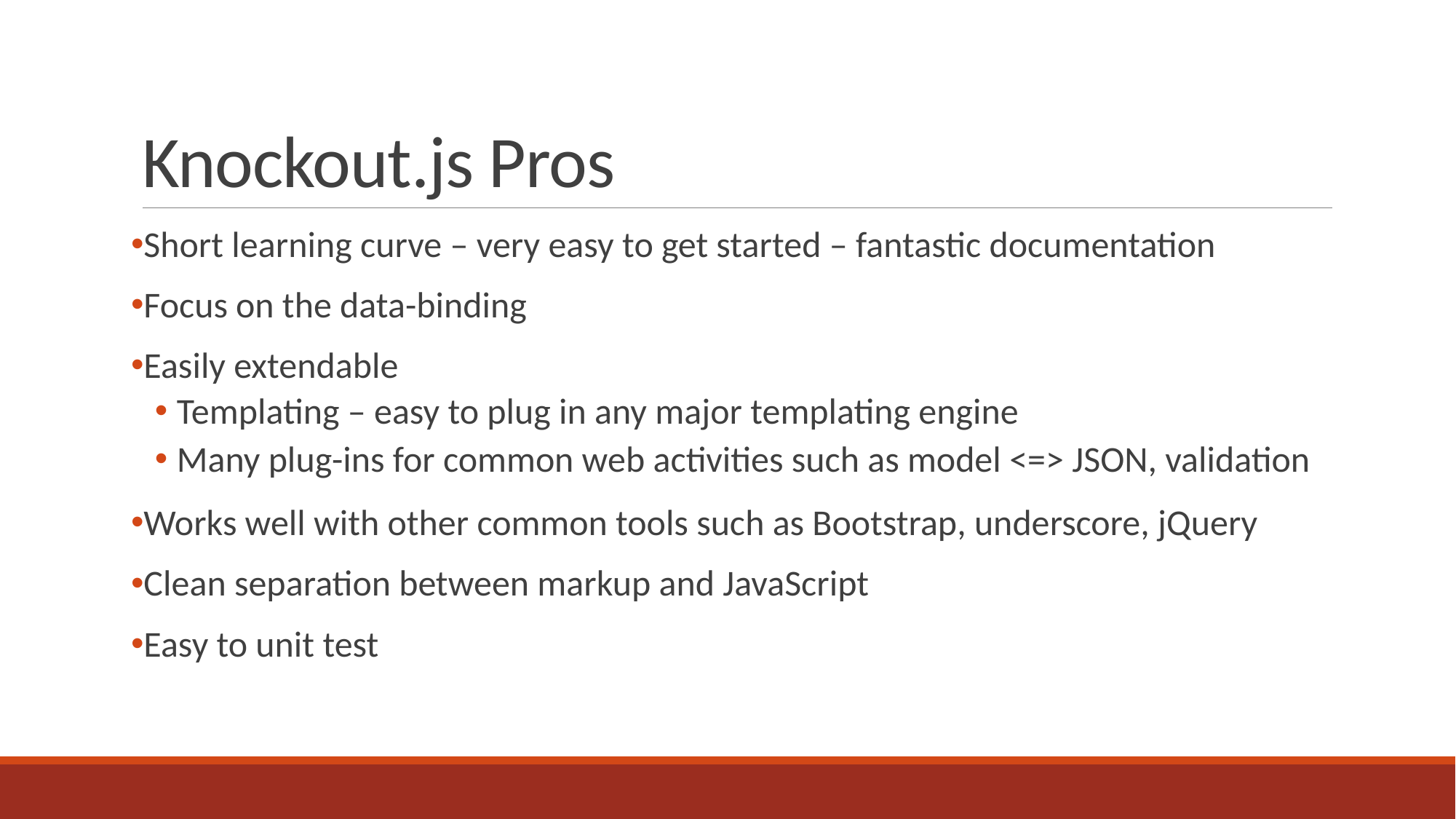

# Knockout.js Pros
Short learning curve – very easy to get started – fantastic documentation
Focus on the data-binding
Easily extendable
Templating – easy to plug in any major templating engine
Many plug-ins for common web activities such as model <=> JSON, validation
Works well with other common tools such as Bootstrap, underscore, jQuery
Clean separation between markup and JavaScript
Easy to unit test